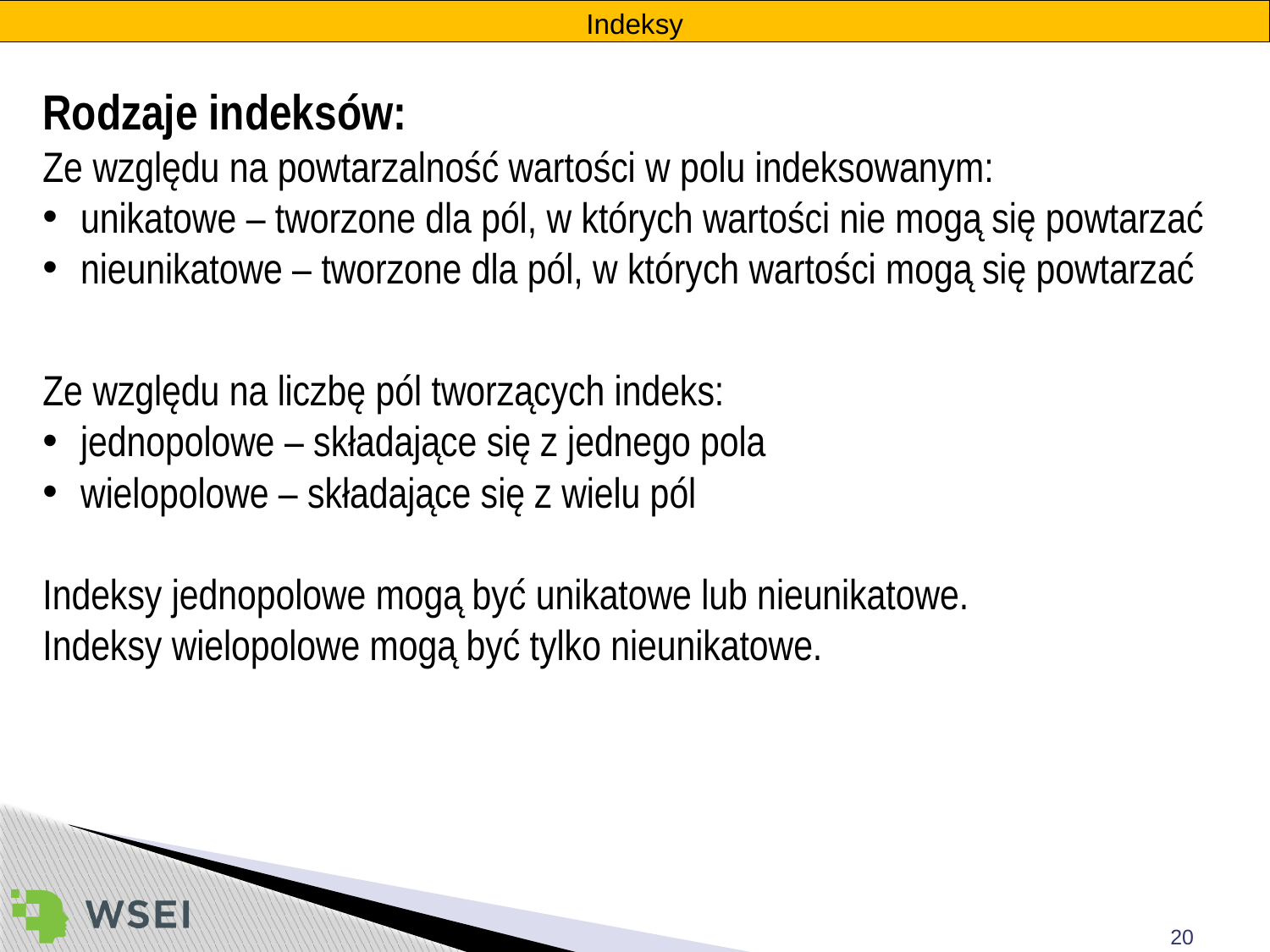

Indeksy
Rodzaje indeksów:
Ze względu na powtarzalność wartości w polu indeksowanym:
unikatowe – tworzone dla pól, w których wartości nie mogą się powtarzać
nieunikatowe – tworzone dla pól, w których wartości mogą się powtarzać

Ze względu na liczbę pól tworzących indeks:
jednopolowe – składające się z jednego pola
wielopolowe – składające się z wielu pól

Indeksy jednopolowe mogą być unikatowe lub nieunikatowe.
Indeksy wielopolowe mogą być tylko nieunikatowe.
20